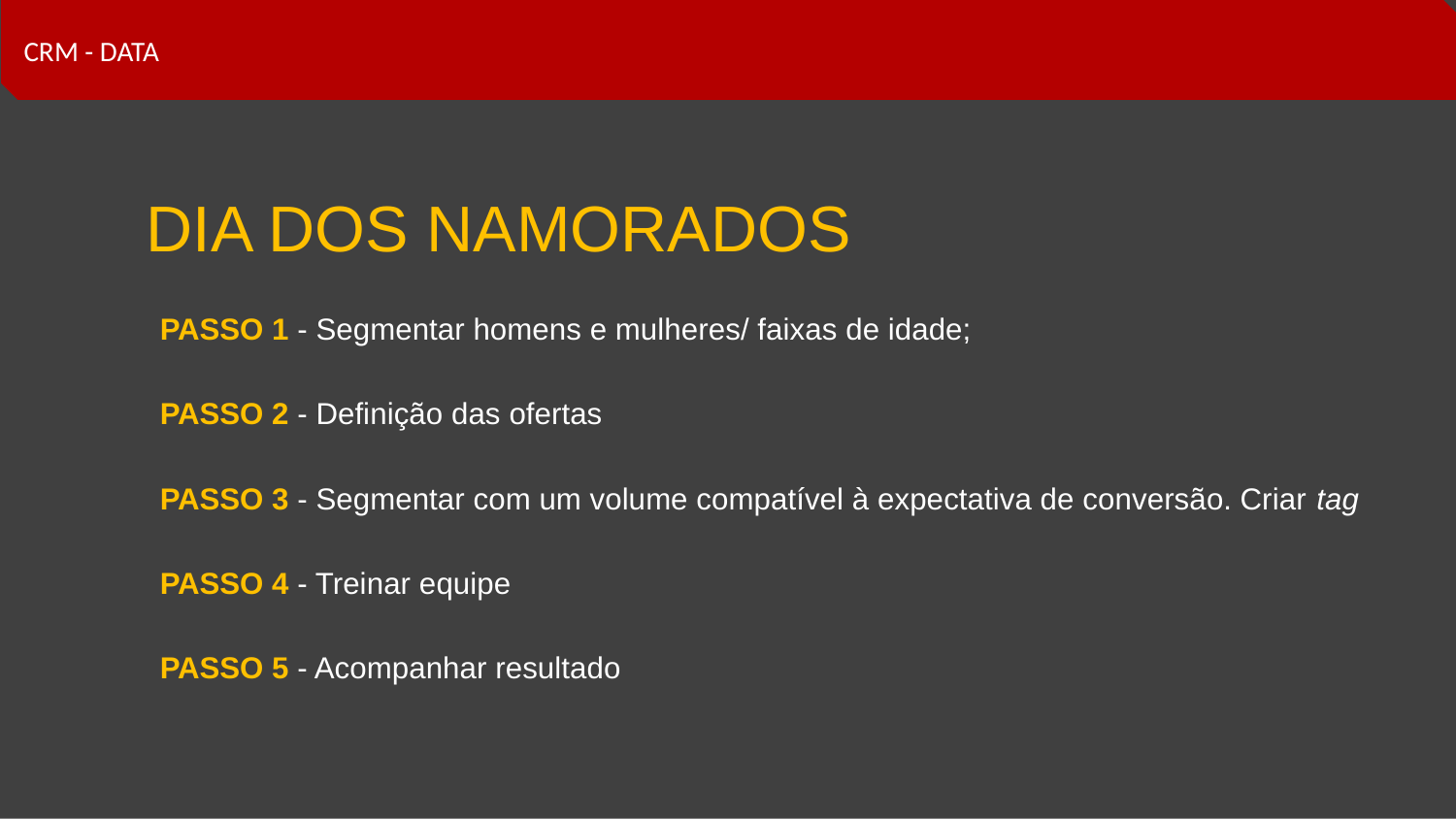

CRM - DATA
# DIA DOS NAMORADOS
PASSO 1 - Segmentar homens e mulheres/ faixas de idade;

PASSO 2 - Definição das ofertas

PASSO 3 - Segmentar com um volume compatível à expectativa de conversão. Criar tag

PASSO 4 - Treinar equipe

PASSO 5 - Acompanhar resultado